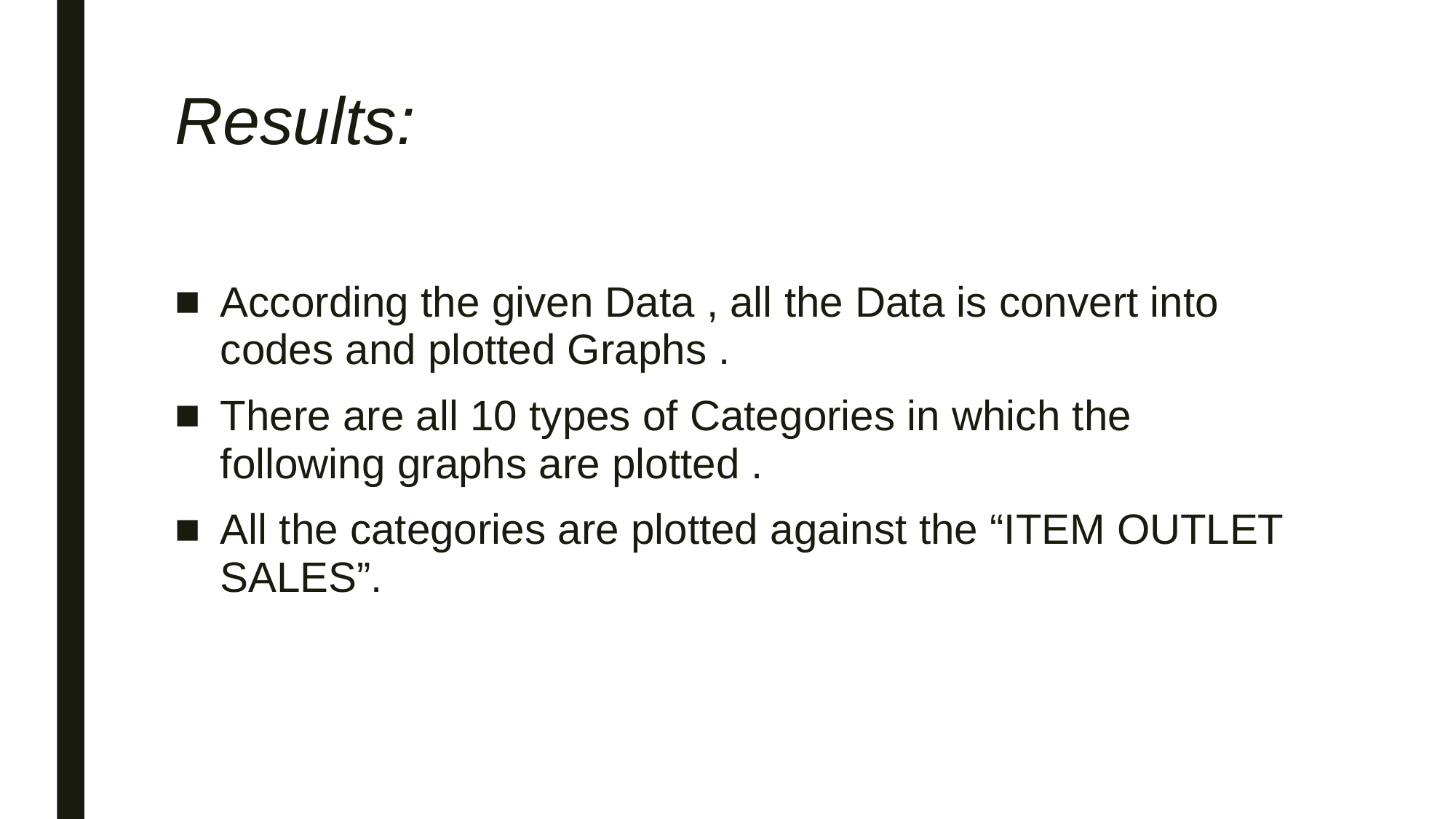

# Results:
According the given Data , all the Data is convert into codes and plotted Graphs .
There are all 10 types of Categories in which the following graphs are plotted .
All the categories are plotted against the “ITEM OUTLET SALES”.